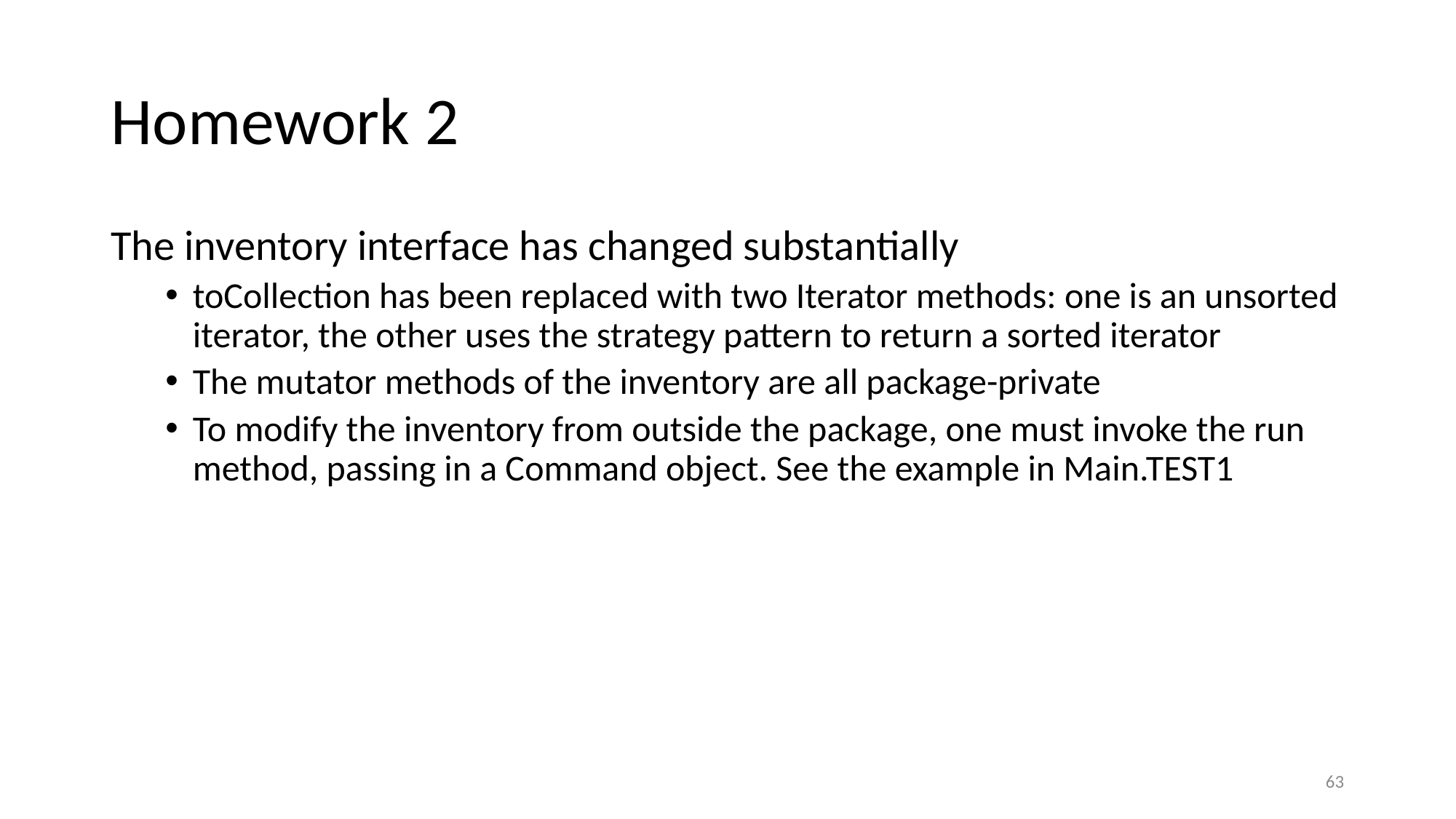

# Homework 2
The inventory interface has changed substantially
toCollection has been replaced with two Iterator methods: one is an unsorted iterator, the other uses the strategy pattern to return a sorted iterator
The mutator methods of the inventory are all package-private
To modify the inventory from outside the package, one must invoke the run method, passing in a Command object. See the example in Main.TEST1
63